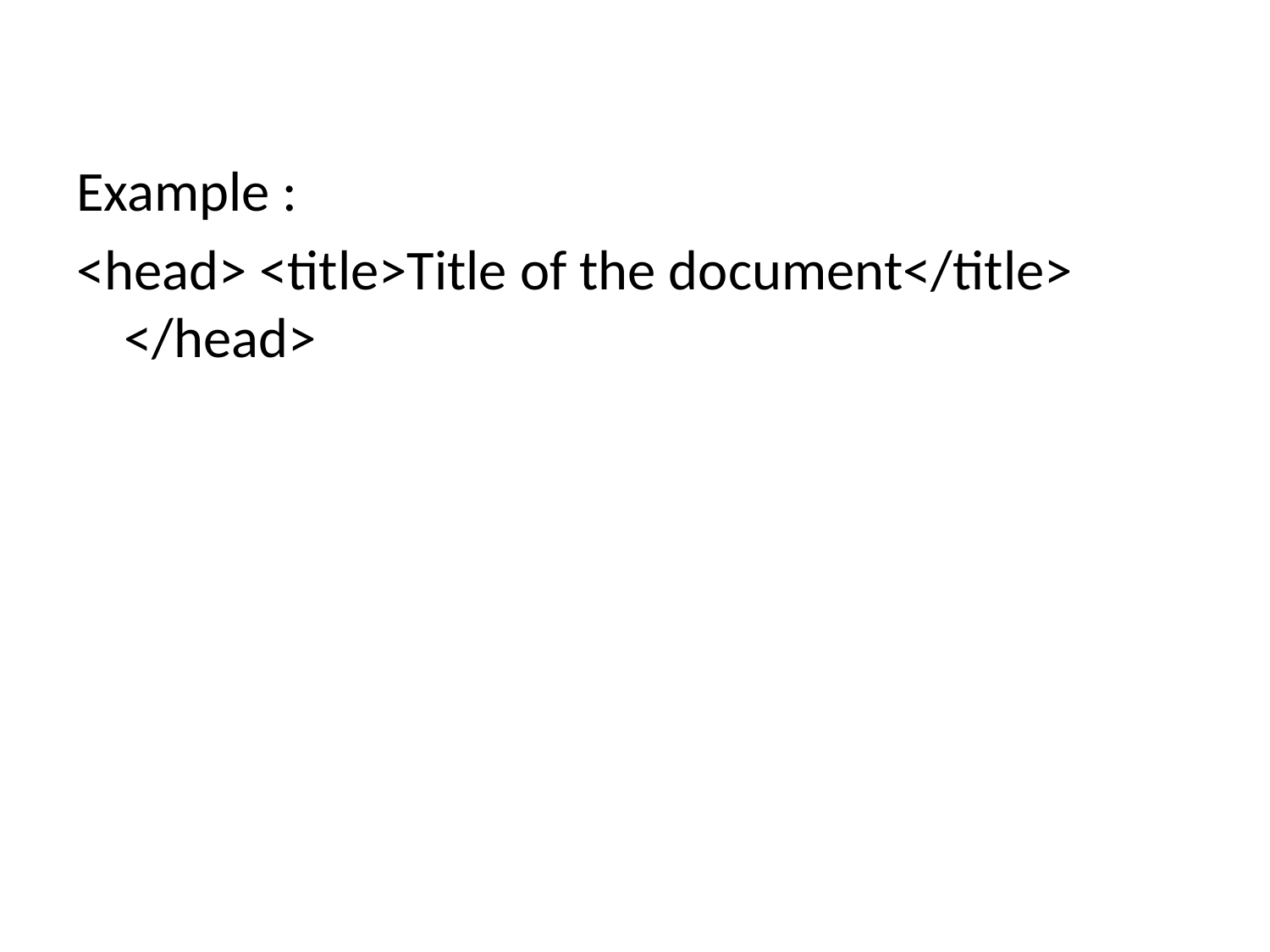

#
Example :
<head> <title>Title of the document</title> </head>